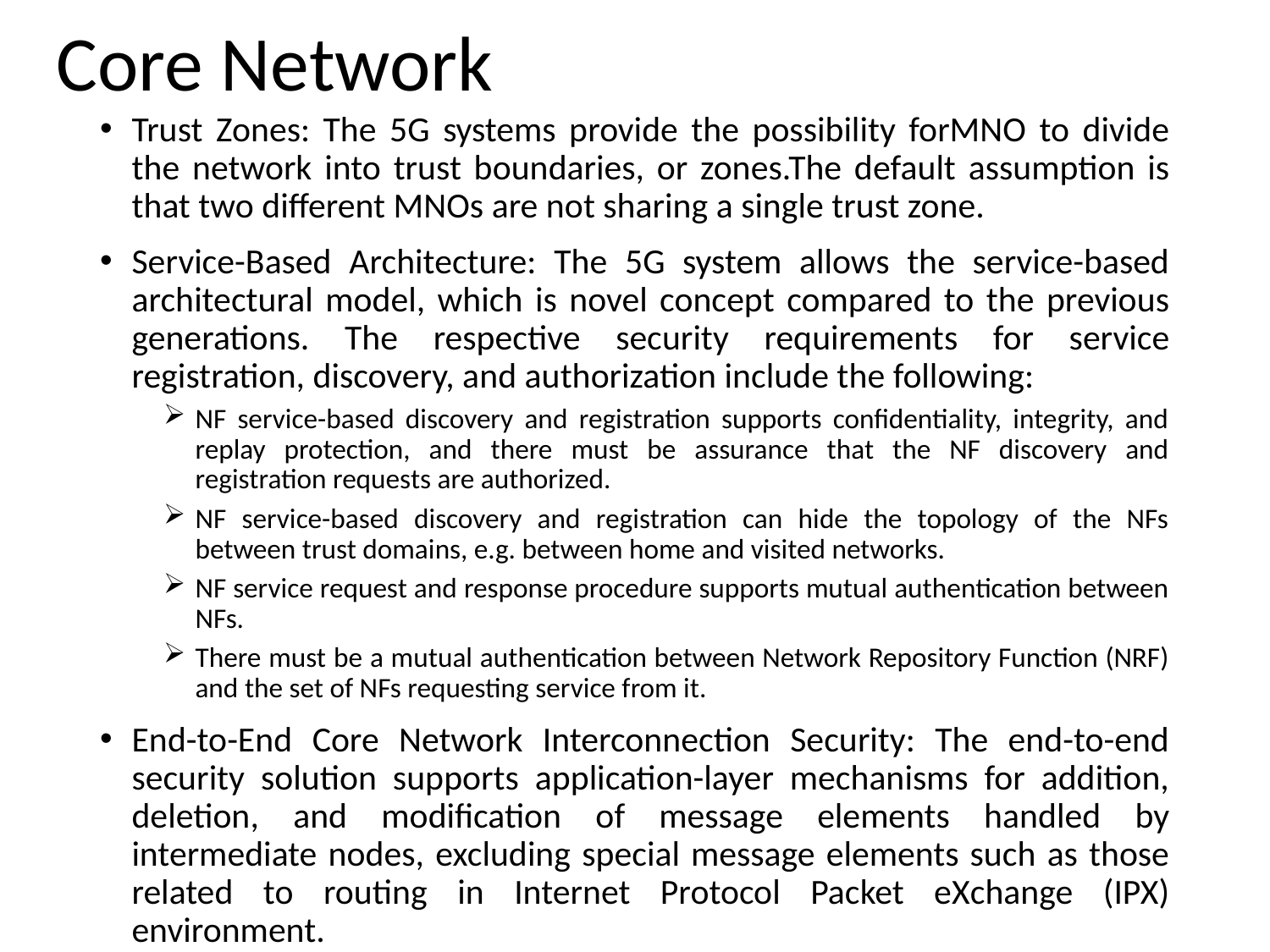

# Core Network
Trust Zones: The 5G systems provide the possibility forMNO to divide the network into trust boundaries, or zones.The default assumption is that two different MNOs are not sharing a single trust zone.
Service-Based Architecture: The 5G system allows the service-based architectural model, which is novel concept compared to the previous generations. The respective security requirements for service registration, discovery, and authorization include the following:
NF service-based discovery and registration supports confidentiality, integrity, and replay protection, and there must be assurance that the NF discovery and registration requests are authorized.
NF service-based discovery and registration can hide the topology of the NFs between trust domains, e.g. between home and visited networks.
NF service request and response procedure supports mutual authentication between NFs.
There must be a mutual authentication between Network Repository Function (NRF) and the set of NFs requesting service from it.
End-to-End Core Network Interconnection Security: The end-to-end security solution supports application-layer mechanisms for addition, deletion, and modification of message elements handled by intermediate nodes, excluding special message elements such as those related to routing in Internet Protocol Packet eXchange (IPX) environment.